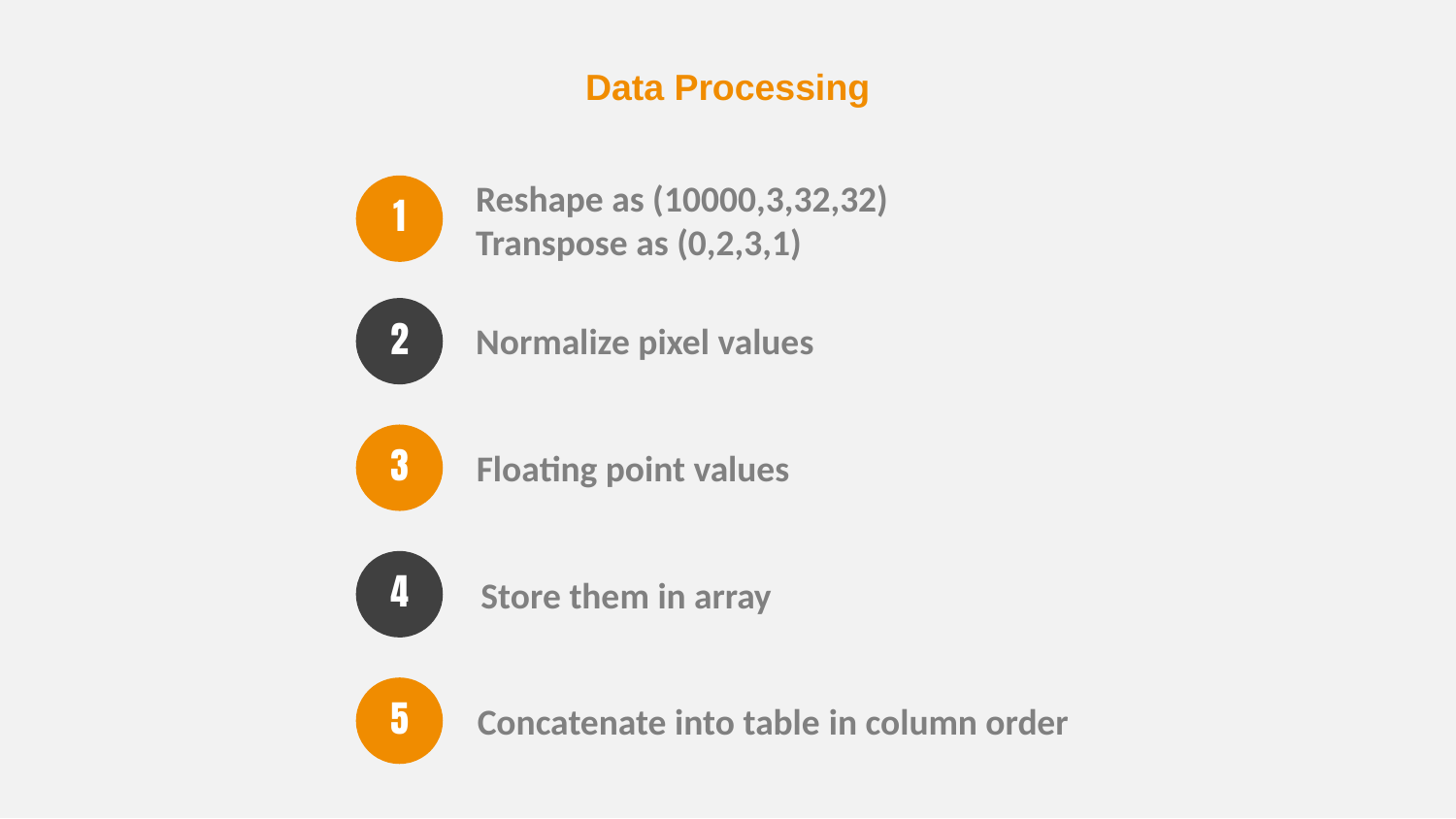

Data Processing
1
Reshape as (10000,3,32,32)
Transpose as (0,2,3,1)
2
Normalize pixel values
3
Floating point values
4
Store them in array
5
Concatenate into table in column order